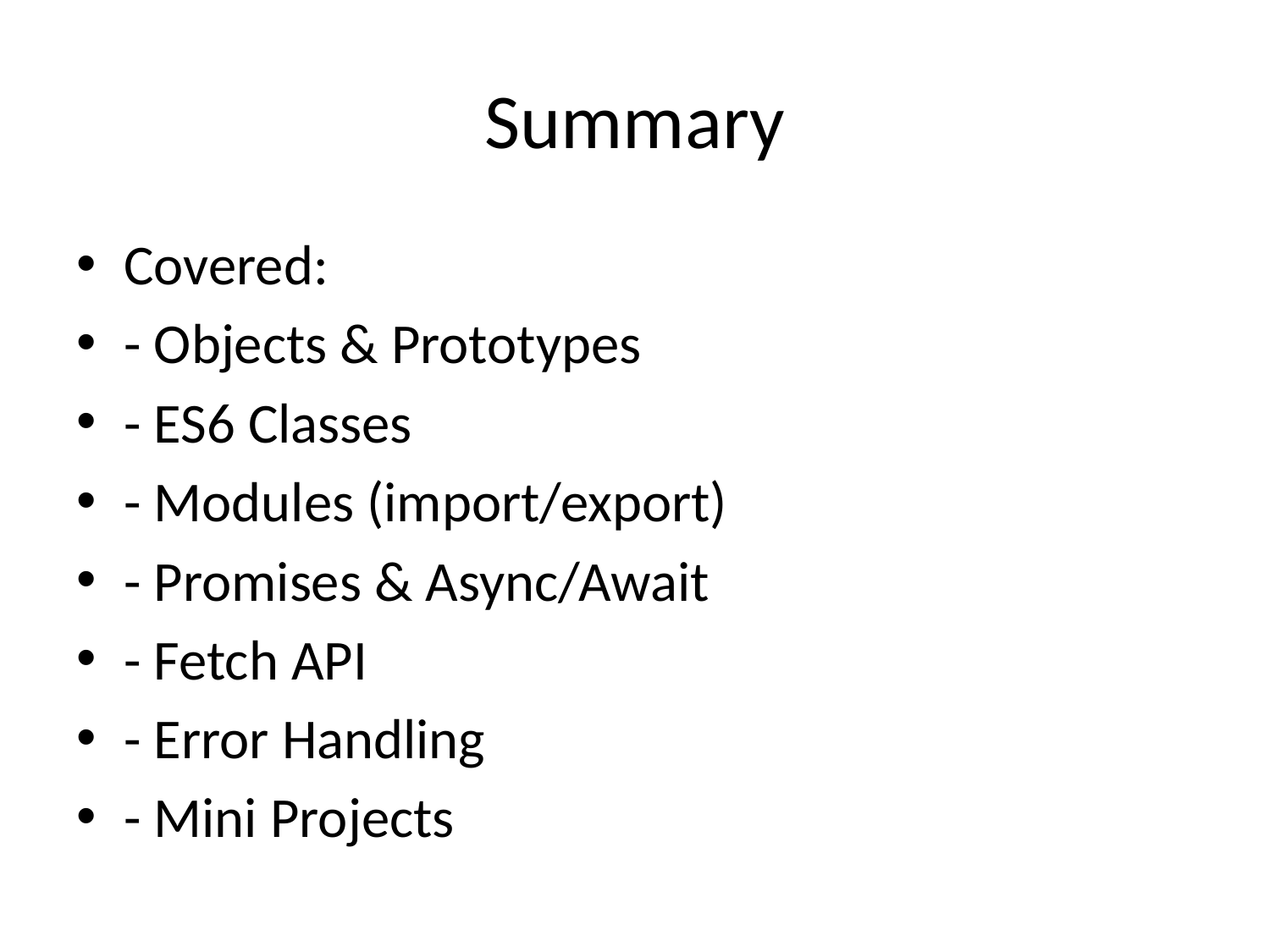

# Summary
Covered:
- Objects & Prototypes
- ES6 Classes
- Modules (import/export)
- Promises & Async/Await
- Fetch API
- Error Handling
- Mini Projects